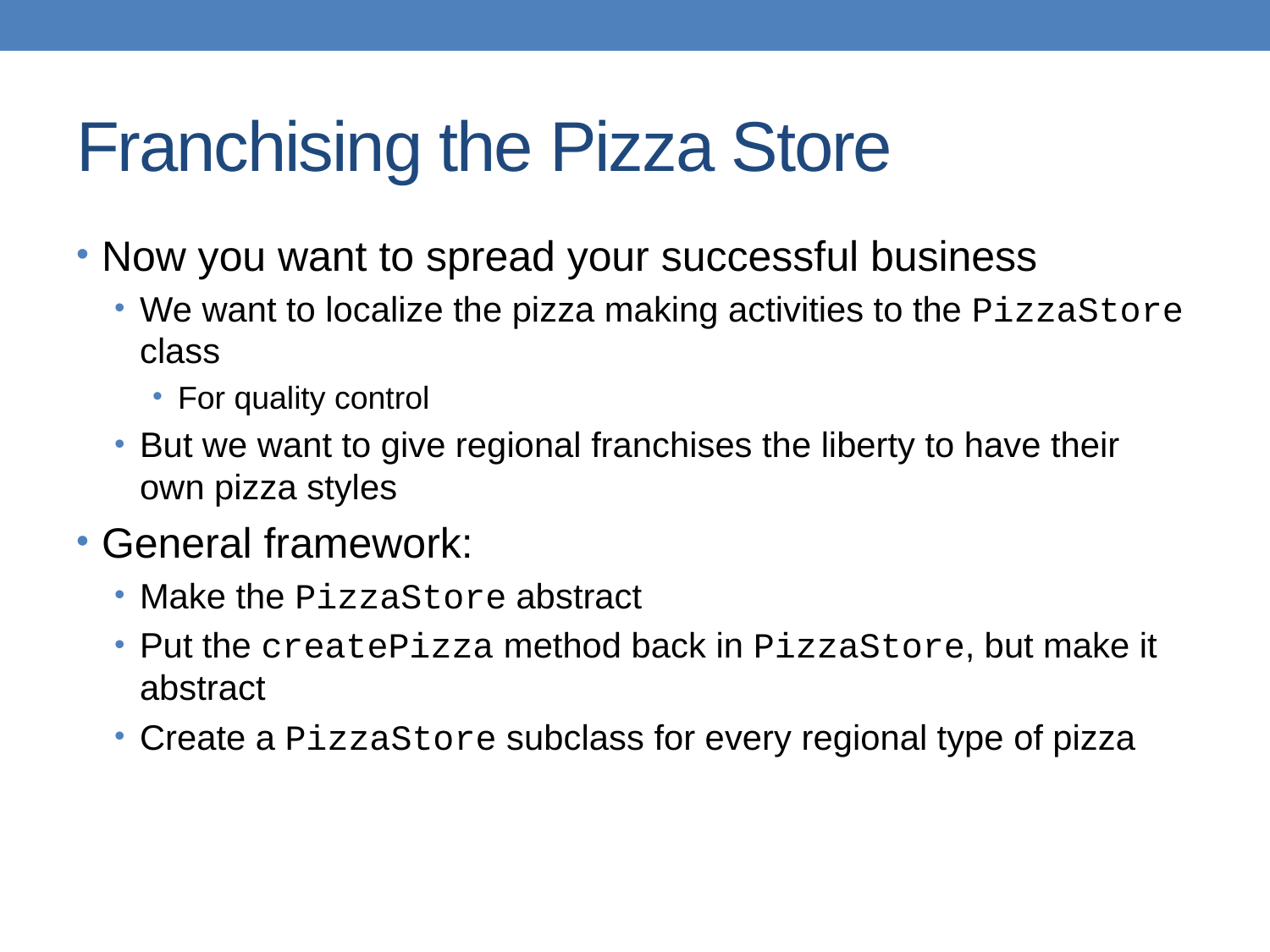

49
# Franchising the Pizza Store
Now you want to spread your successful business
We want to localize the pizza making activities to the PizzaStore class
For quality control
But we want to give regional franchises the liberty to have their own pizza styles
General framework:
Make the PizzaStore abstract
Put the createPizza method back in PizzaStore, but make it abstract
Create a PizzaStore subclass for every regional type of pizza